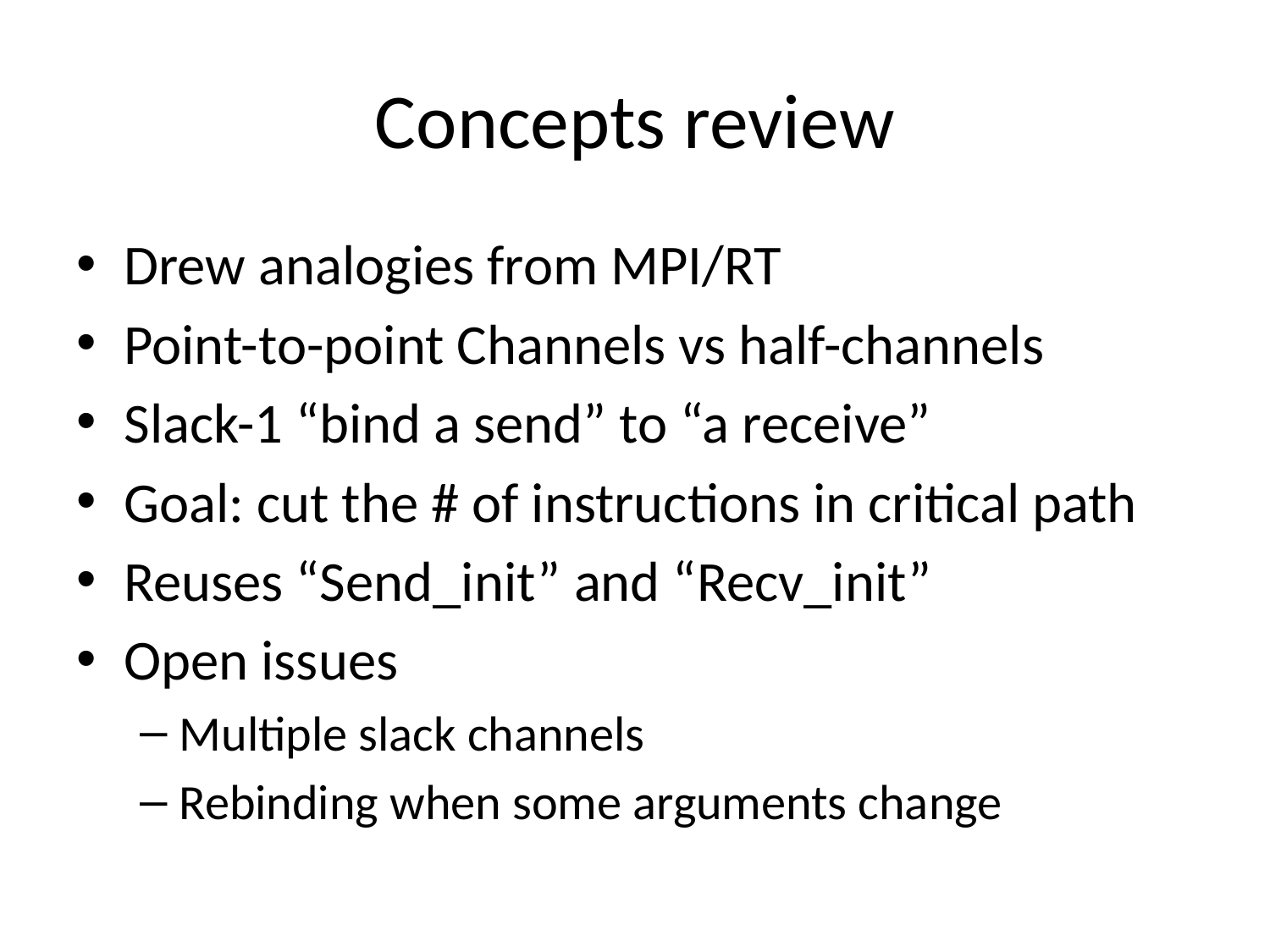

# Concepts review
Drew analogies from MPI/RT
Point-to-point Channels vs half-channels
Slack-1 “bind a send” to “a receive”
Goal: cut the # of instructions in critical path
Reuses “Send_init” and “Recv_init”
Open issues
Multiple slack channels
Rebinding when some arguments change